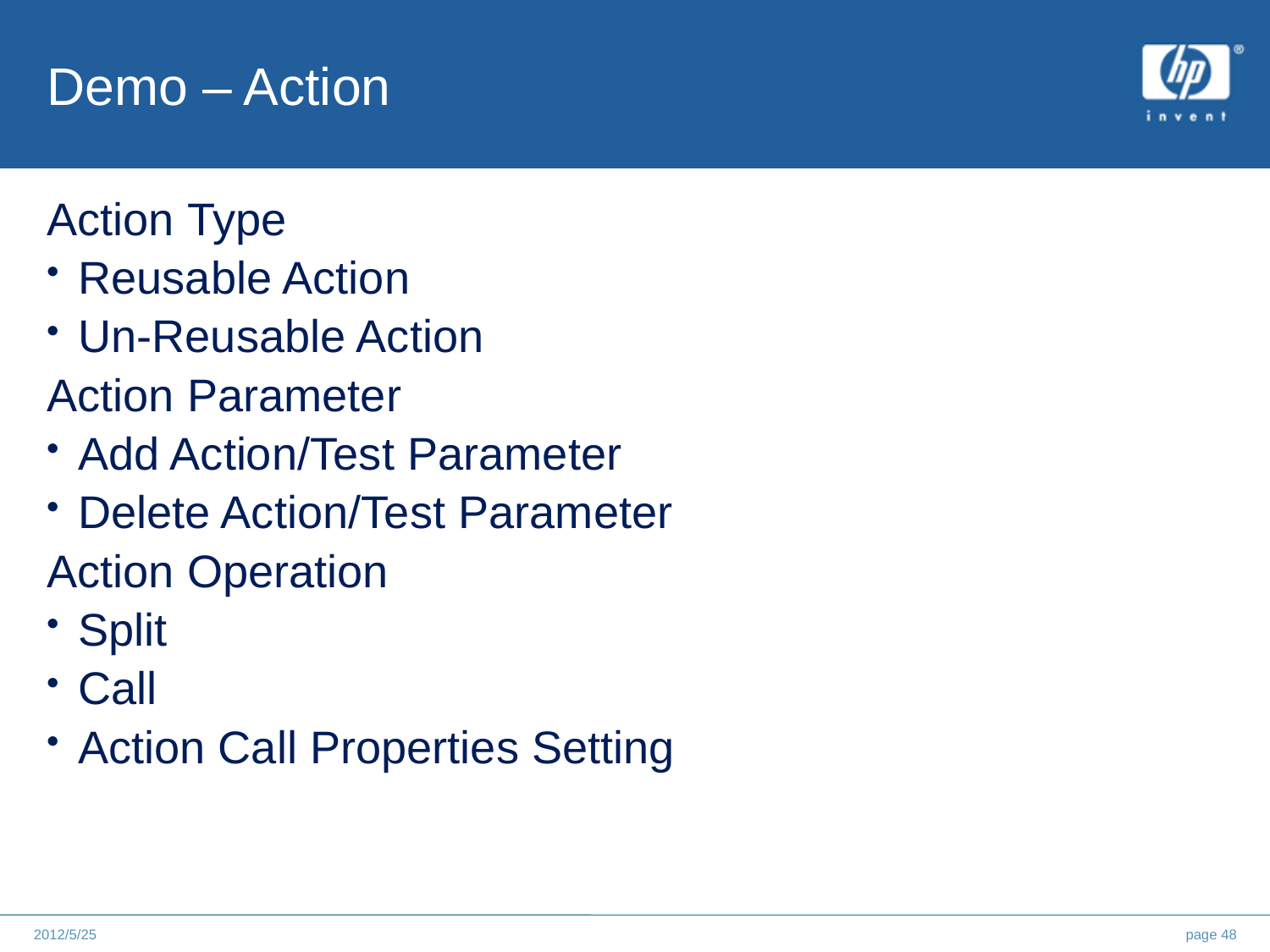

# Demo – Action
Action Type
Reusable Action
Un-Reusable Action
Action Parameter
Add Action/Test Parameter
Delete Action/Test Parameter
Action Operation
Split
Call
Action Call Properties Setting

******
2012/5/25
page 48